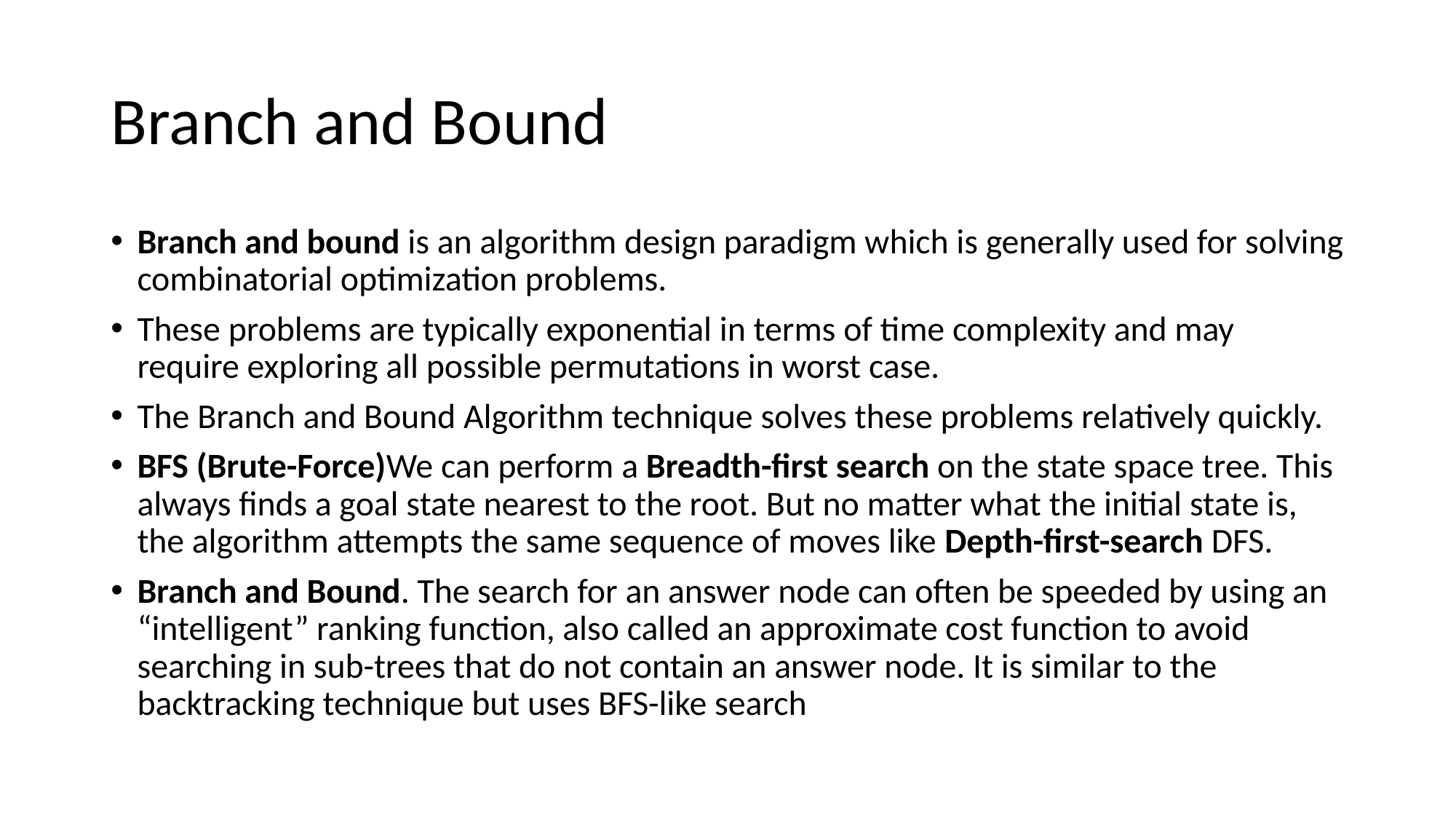

# Branch and Bound
Branch and bound is an algorithm design paradigm which is generally used for solving combinatorial optimization problems.
These problems are typically exponential in terms of time complexity and may require exploring all possible permutations in worst case.
The Branch and Bound Algorithm technique solves these problems relatively quickly.
BFS (Brute-Force)We can perform a Breadth-first search on the state space tree. This always finds a goal state nearest to the root. But no matter what the initial state is, the algorithm attempts the same sequence of moves like Depth-first-search DFS.
Branch and Bound. The search for an answer node can often be speeded by using an “intelligent” ranking function, also called an approximate cost function to avoid searching in sub-trees that do not contain an answer node. It is similar to the backtracking technique but uses BFS-like search